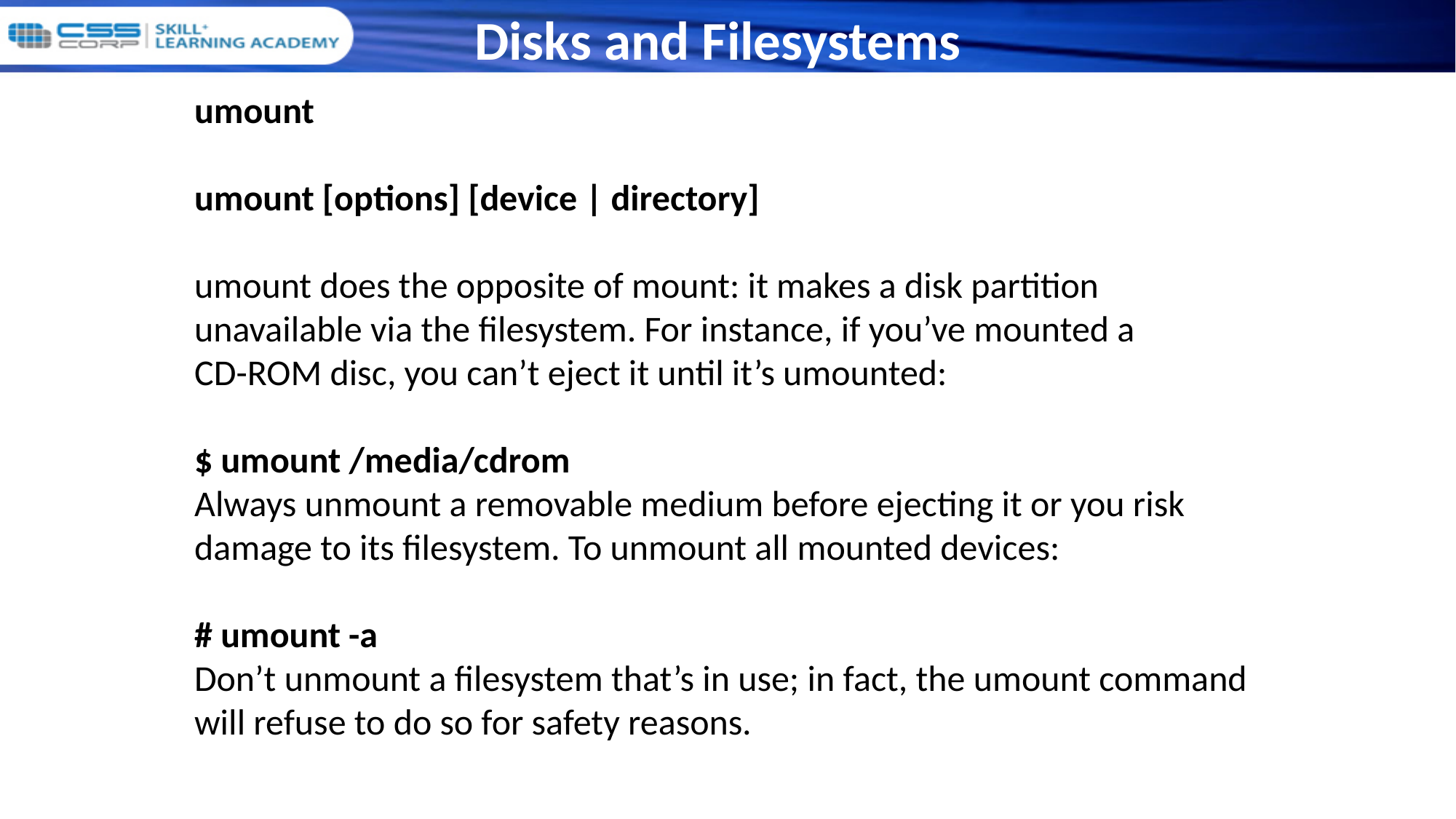

Disks and Filesystems
umount

umount [options] [device | directory]

umount does the opposite of mount: it makes a disk partition unavailable via the filesystem. For instance, if you’ve mounted a
CD-ROM disc, you can’t eject it until it’s umounted:

$ umount /media/cdrom
Always unmount a removable medium before ejecting it or you risk
damage to its filesystem. To unmount all mounted devices:

# umount -a
Don’t unmount a filesystem that’s in use; in fact, the umount command will refuse to do so for safety reasons.